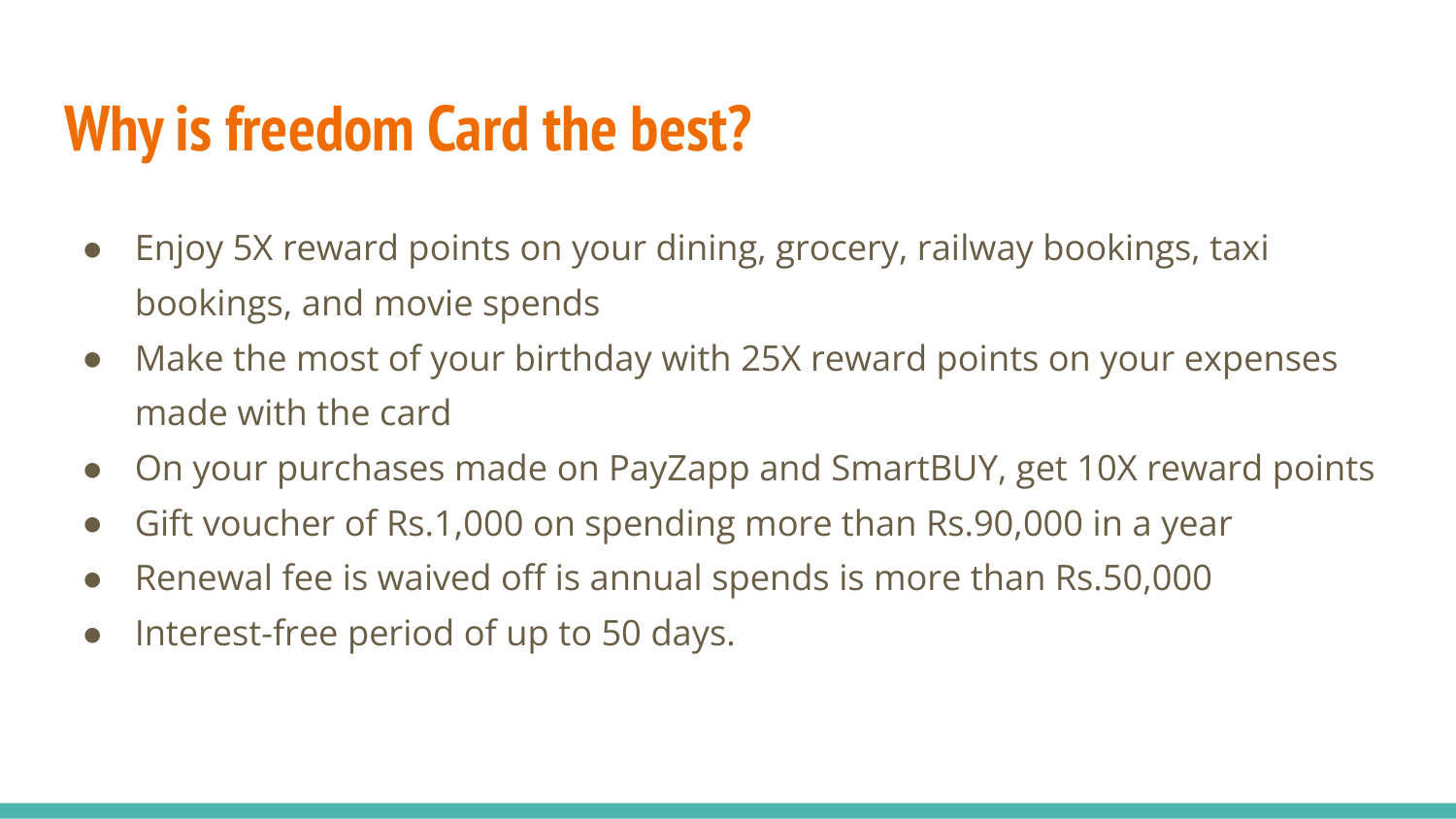

# Why is freedom Card the best?
Enjoy 5X reward points on your dining, grocery, railway bookings, taxi bookings, and movie spends
Make the most of your birthday with 25X reward points on your expenses made with the card
On your purchases made on PayZapp and SmartBUY, get 10X reward points
Gift voucher of Rs.1,000 on spending more than Rs.90,000 in a year
Renewal fee is waived off is annual spends is more than Rs.50,000
Interest-free period of up to 50 days.